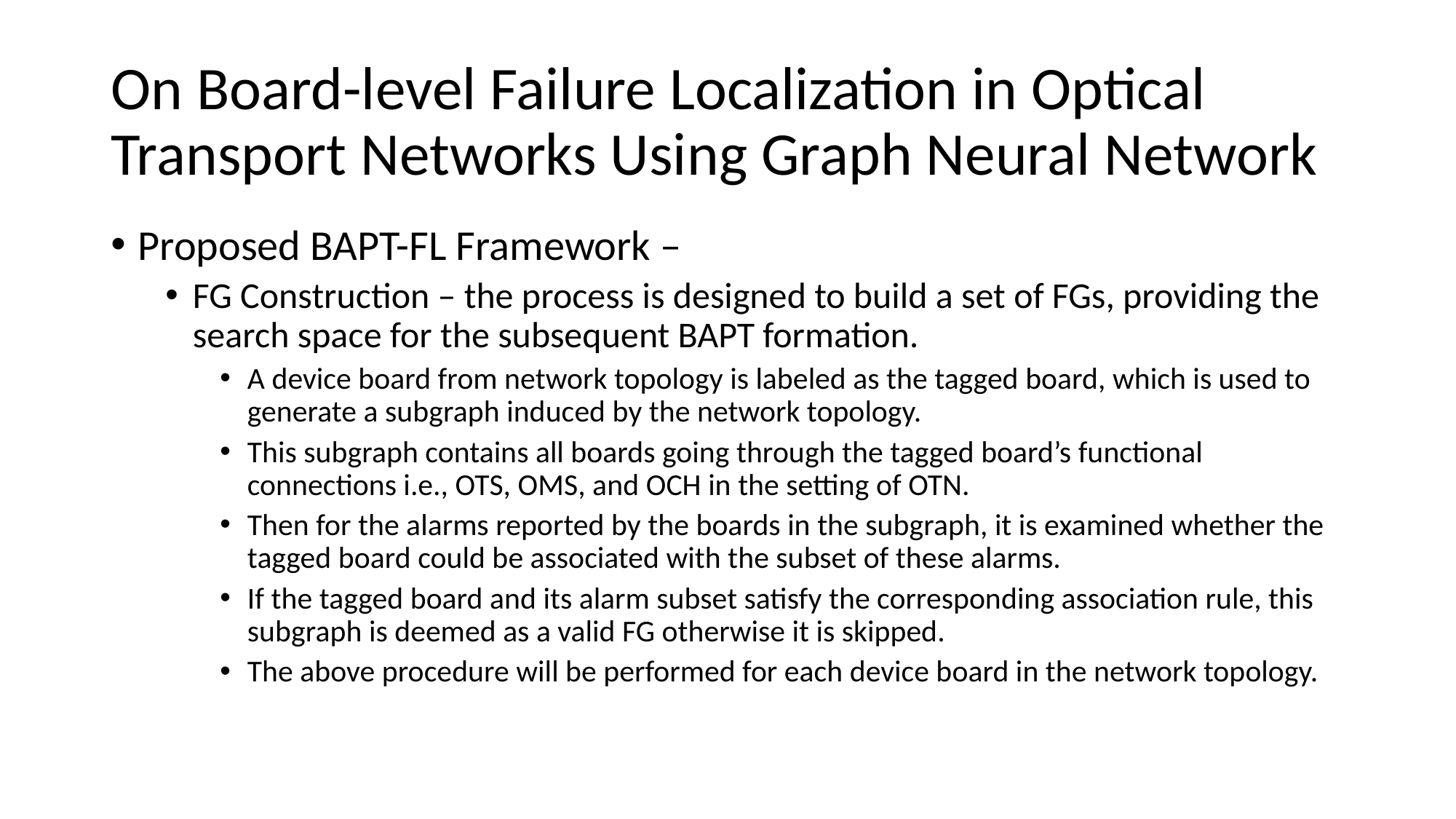

# On Board-level Failure Localization in Optical Transport Networks Using Graph Neural Network
Proposed BAPT-FL Framework –
FG Construction – the process is designed to build a set of FGs, providing the search space for the subsequent BAPT formation.
A device board from network topology is labeled as the tagged board, which is used to generate a subgraph induced by the network topology.
This subgraph contains all boards going through the tagged board’s functional connections i.e., OTS, OMS, and OCH in the setting of OTN.
Then for the alarms reported by the boards in the subgraph, it is examined whether the tagged board could be associated with the subset of these alarms.
If the tagged board and its alarm subset satisfy the corresponding association rule, this subgraph is deemed as a valid FG otherwise it is skipped.
The above procedure will be performed for each device board in the network topology.